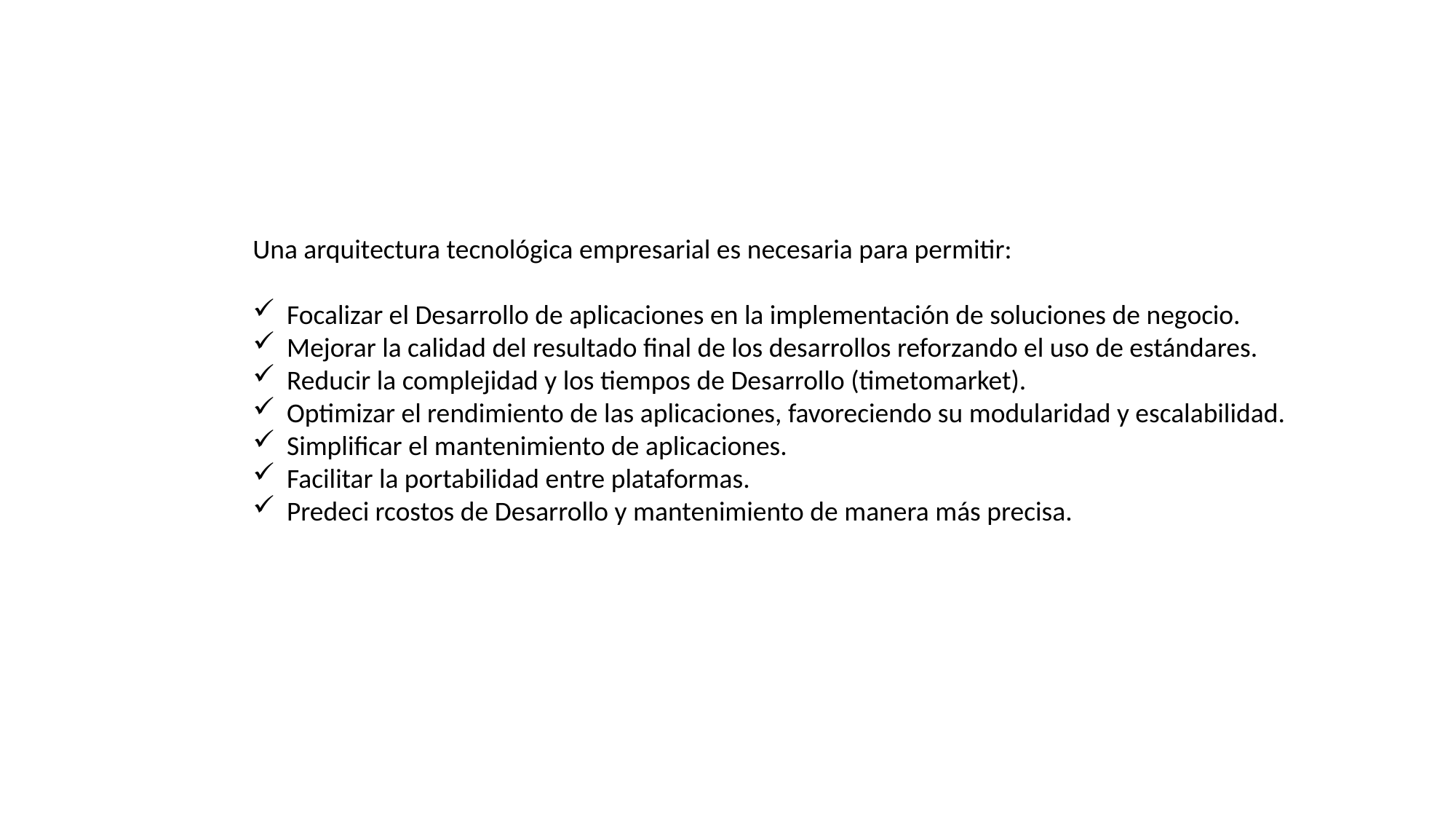

Una arquitectura tecnológica empresarial es necesaria para permitir:

Focalizar el Desarrollo de aplicaciones en la implementación de soluciones de negocio.
Mejorar la calidad del resultado final de los desarrollos reforzando el uso de estándares.
Reducir la complejidad y los tiempos de Desarrollo (timetomarket).
Optimizar el rendimiento de las aplicaciones, favoreciendo su modularidad y escalabilidad.
Simplificar el mantenimiento de aplicaciones.
Facilitar la portabilidad entre plataformas.
Predeci rcostos de Desarrollo y mantenimiento de manera más precisa.